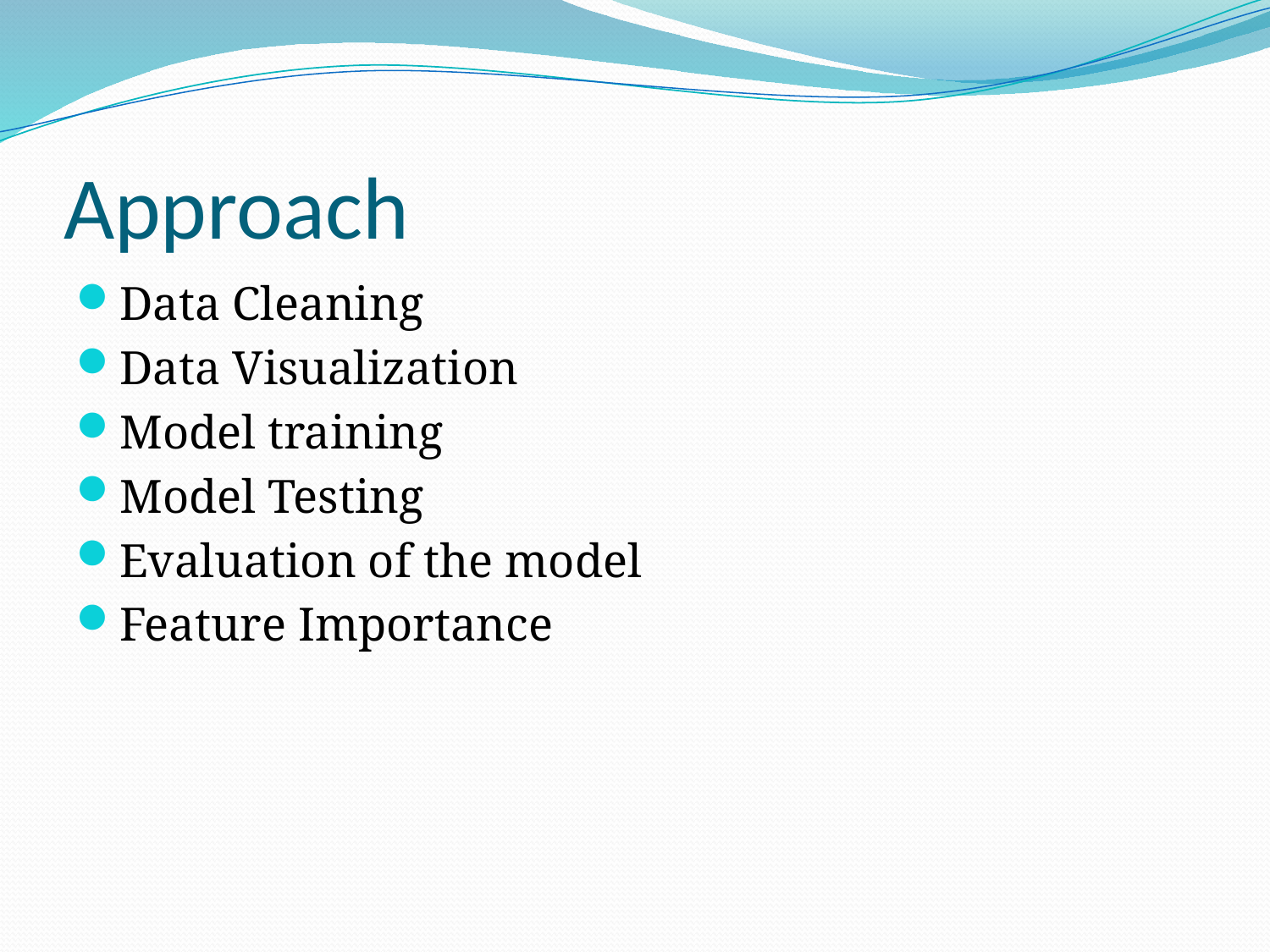

# Approach
Data Cleaning
Data Visualization
Model training
Model Testing
Evaluation of the model
Feature Importance